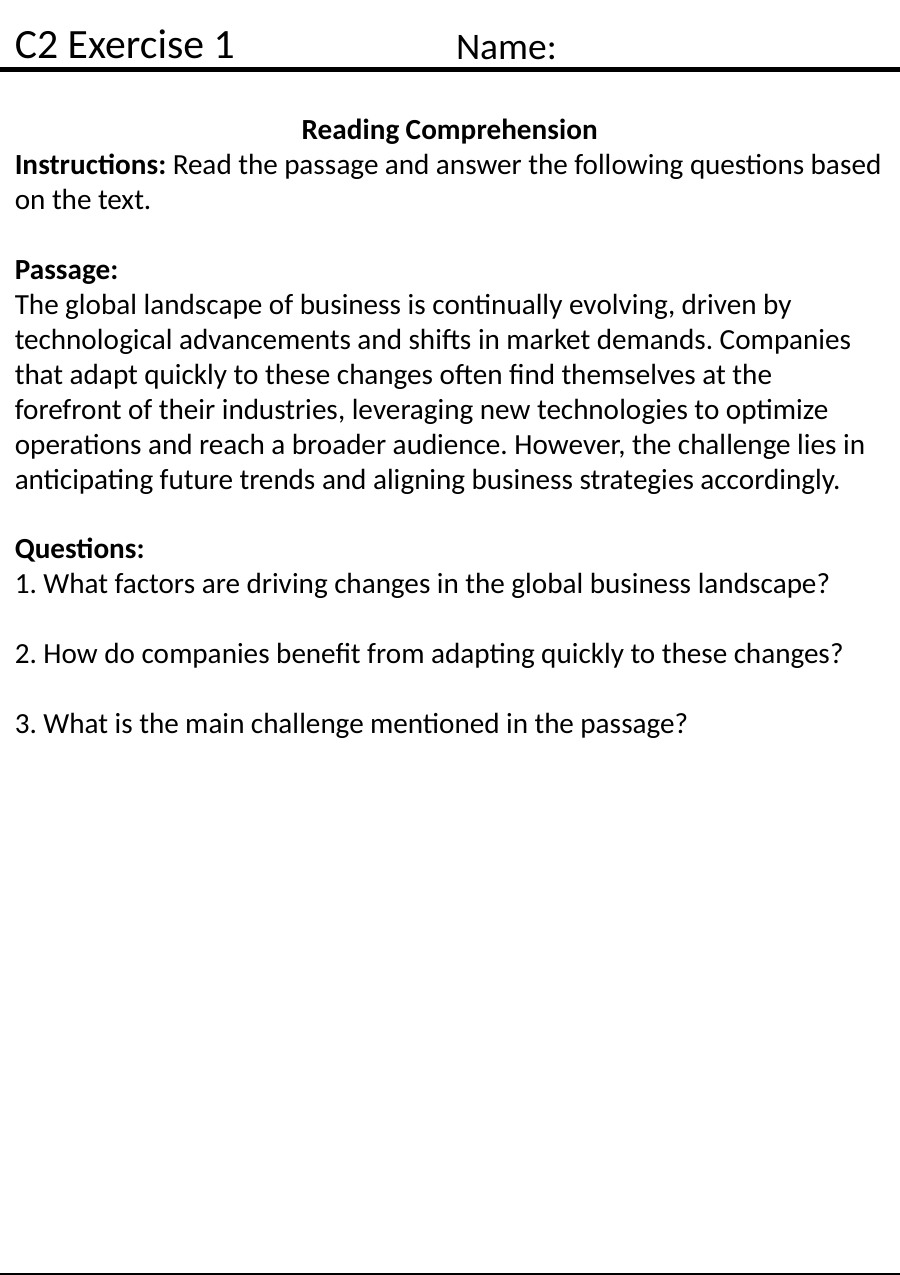

C2 Exercise 1
Name:
Reading Comprehension
Instructions: Read the passage and answer the following questions based on the text.

Passage:
The global landscape of business is continually evolving, driven by technological advancements and shifts in market demands. Companies that adapt quickly to these changes often find themselves at the forefront of their industries, leveraging new technologies to optimize operations and reach a broader audience. However, the challenge lies in anticipating future trends and aligning business strategies accordingly.

Questions:
1. What factors are driving changes in the global business landscape?

2. How do companies benefit from adapting quickly to these changes?

3. What is the main challenge mentioned in the passage?